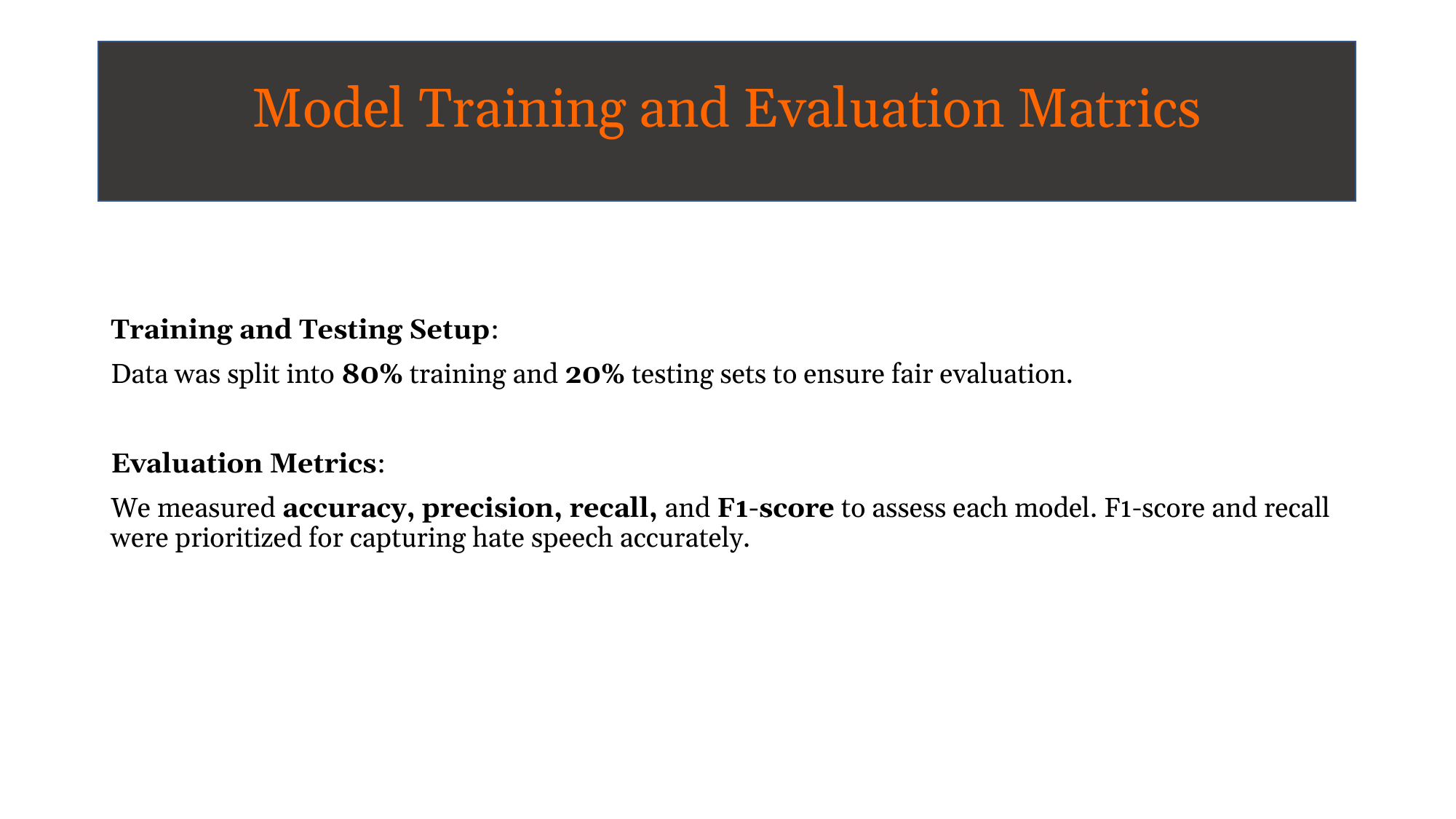

Model Training and Evaluation Matrics

#

Training and Testing Setup:
Data was split into 80% training and 20% testing sets to ensure fair evaluation.

Evaluation Metrics:
We measured accuracy, precision, recall, and F1-score to assess each model. F1-score and recall were prioritized for capturing hate speech accurately.